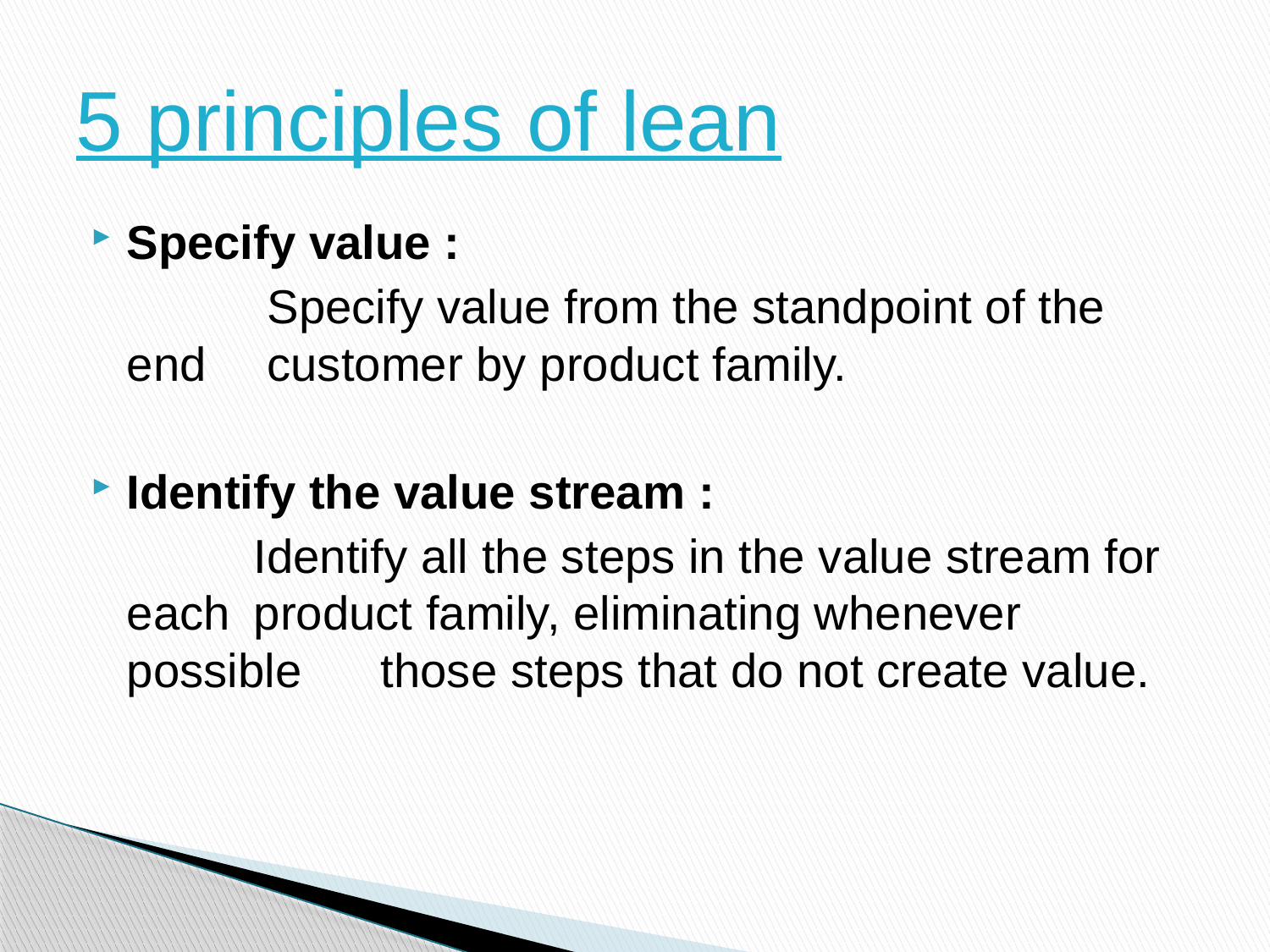

# 5 principles of lean
Specify value :
 		 Specify value from the standpoint of the end 	 customer by product family.

Identify the value stream :
		Identify all the steps in the value stream for each 	product family, eliminating whenever possible 	those steps that do not create value.